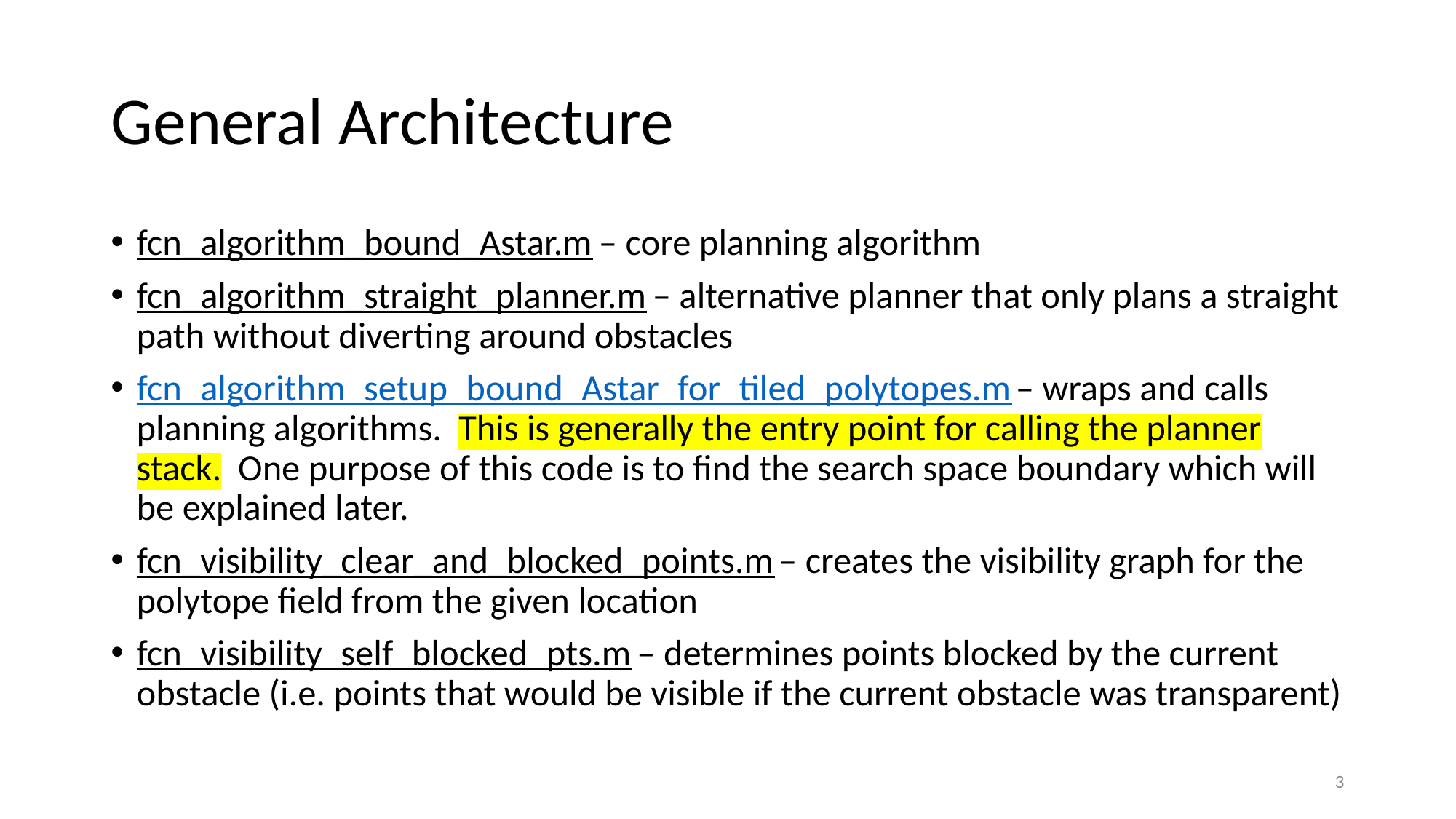

# General Architecture
fcn_algorithm_bound_Astar.m – core planning algorithm
fcn_algorithm_straight_planner.m – alternative planner that only plans a straight path without diverting around obstacles
fcn_algorithm_setup_bound_Astar_for_tiled_polytopes.m – wraps and calls planning algorithms.  This is generally the entry point for calling the planner stack.  One purpose of this code is to find the search space boundary which will be explained later.
fcn_visibility_clear_and_blocked_points.m – creates the visibility graph for the polytope field from the given location
fcn_visibility_self_blocked_pts.m – determines points blocked by the current obstacle (i.e. points that would be visible if the current obstacle was transparent)

3